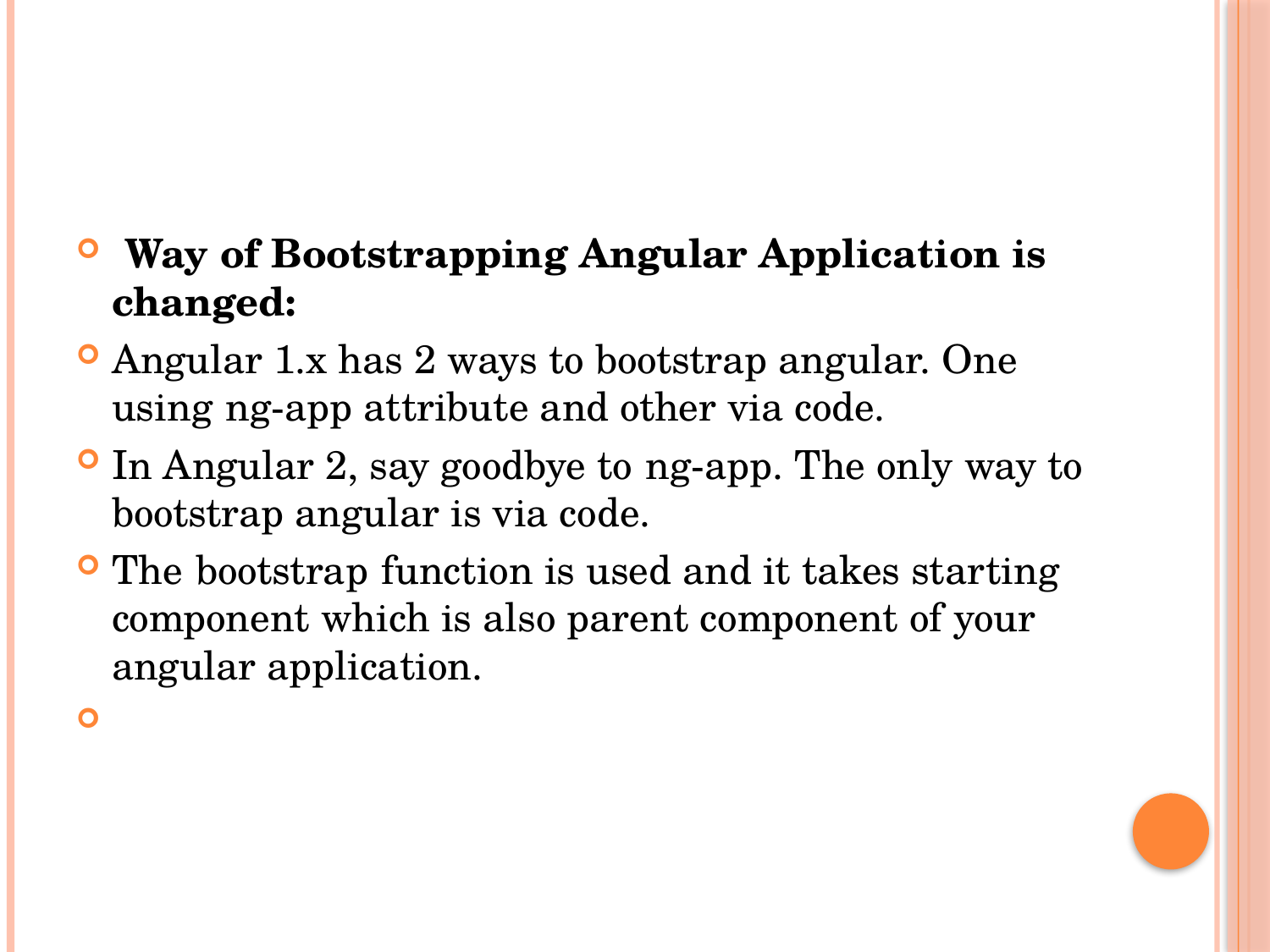

Way of Bootstrapping Angular Application is changed:
Angular 1.x has 2 ways to bootstrap angular. One using ng-app attribute and other via code.
In Angular 2, say goodbye to ng-app. The only way to bootstrap angular is via code.
The bootstrap function is used and it takes starting component which is also parent component of your angular application.